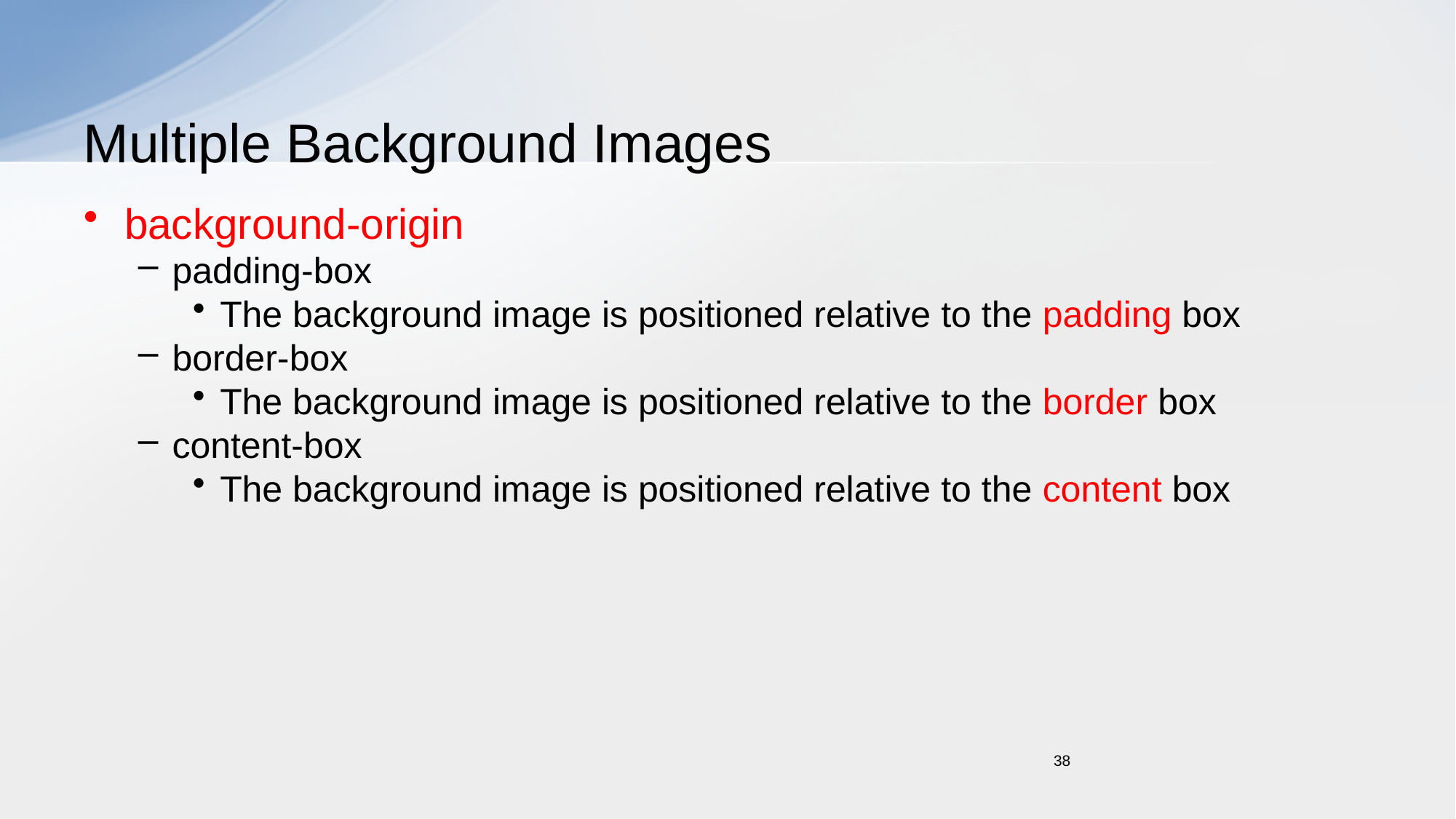

# Multiple Background Images
background-origin
padding-box
The background image is positioned relative to the padding box
border-box
The background image is positioned relative to the border box
content-box
The background image is positioned relative to the content box
38